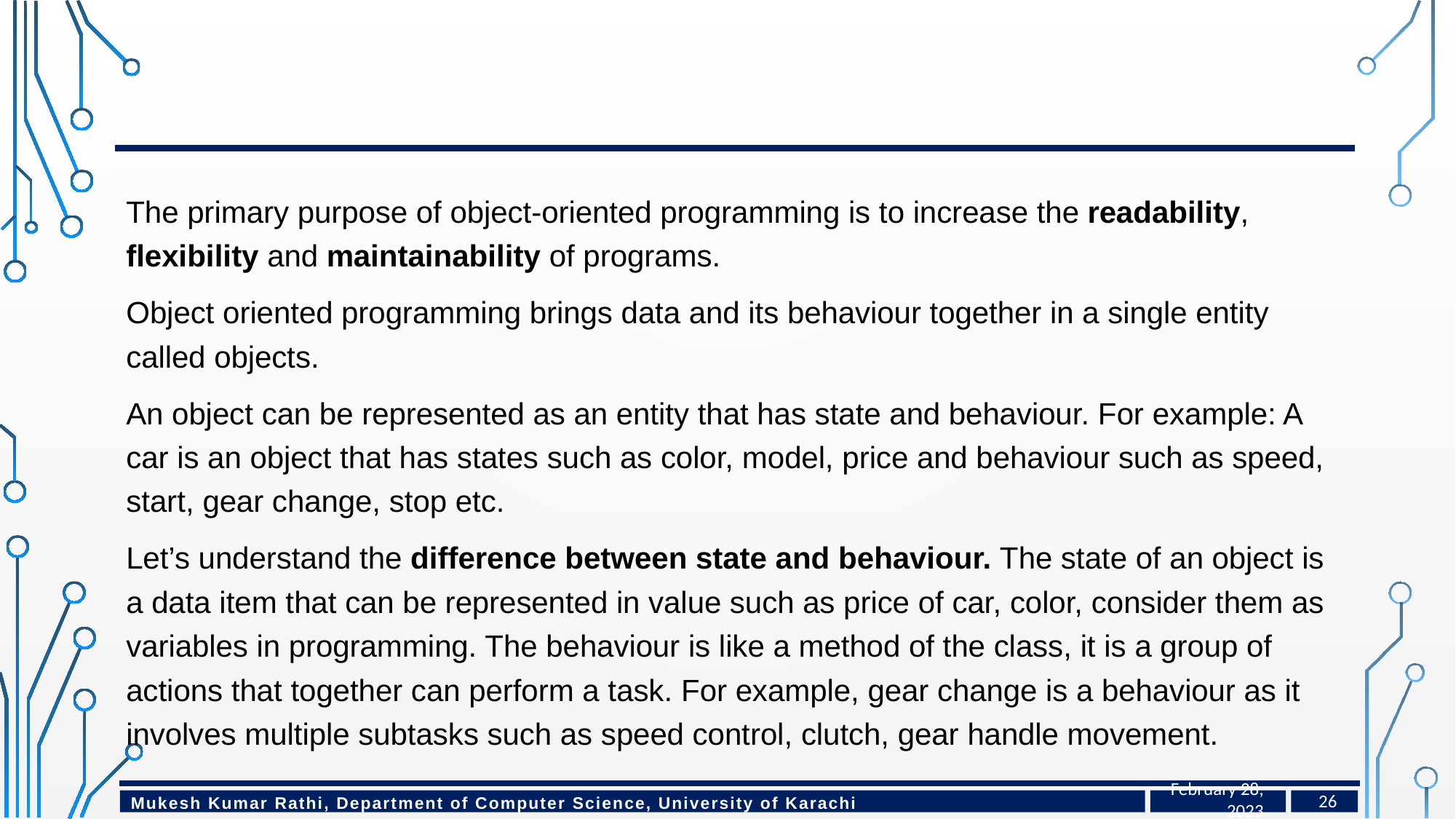

#
The primary purpose of object-oriented programming is to increase the readability, flexibility and maintainability of programs.
Object oriented programming brings data and its behaviour together in a single entity called objects.
An object can be represented as an entity that has state and behaviour. For example: A car is an object that has states such as color, model, price and behaviour such as speed, start, gear change, stop etc.
Let’s understand the difference between state and behaviour. The state of an object is a data item that can be represented in value such as price of car, color, consider them as variables in programming. The behaviour is like a method of the class, it is a group of actions that together can perform a task. For example, gear change is a behaviour as it involves multiple subtasks such as speed control, clutch, gear handle movement.
February 28, 2023
26